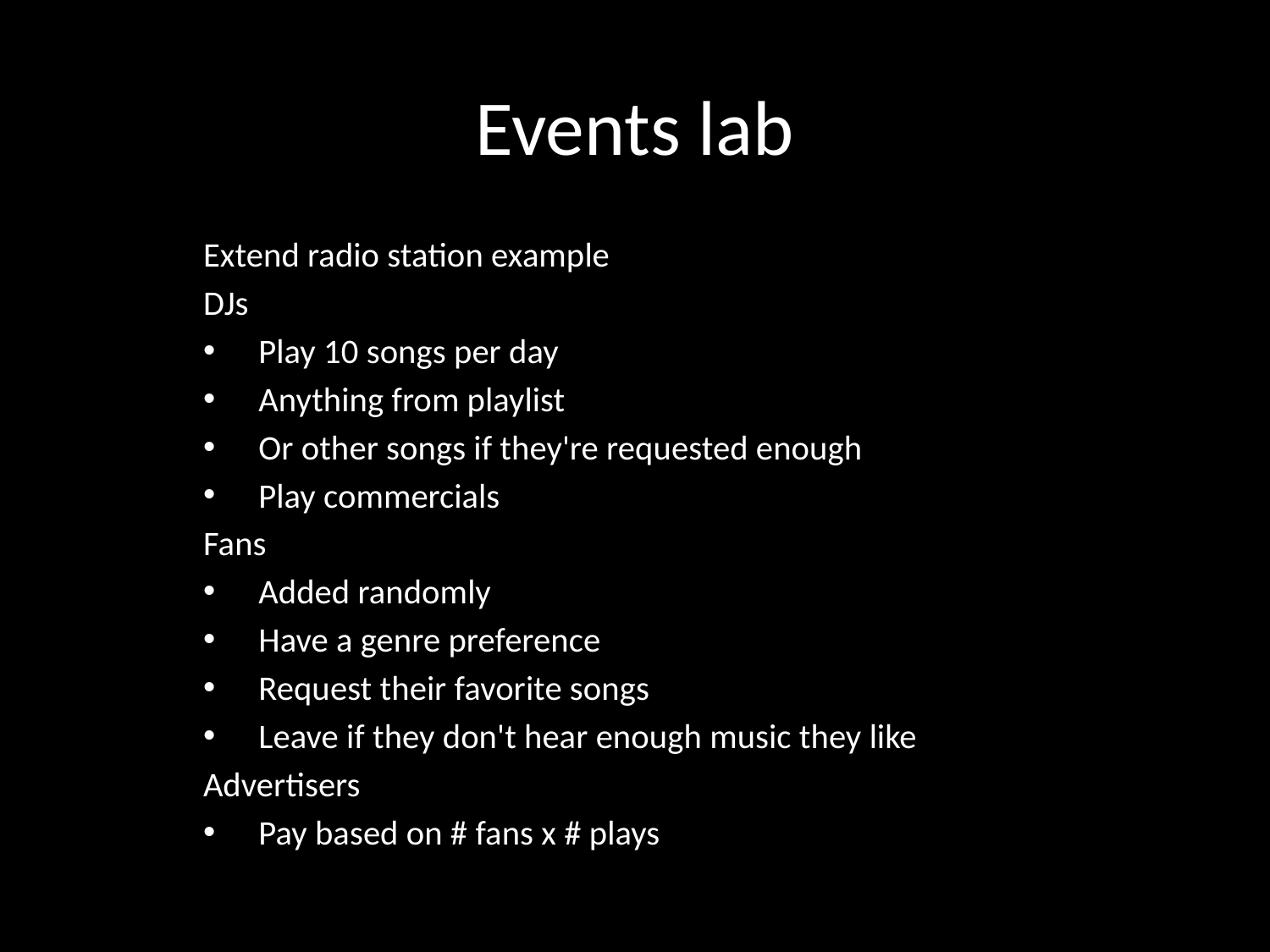

# Events lab
Extend radio station example
DJs
Play 10 songs per day
Anything from playlist
Or other songs if they're requested enough
Play commercials
Fans
Added randomly
Have a genre preference
Request their favorite songs
Leave if they don't hear enough music they like
Advertisers
Pay based on # fans x # plays